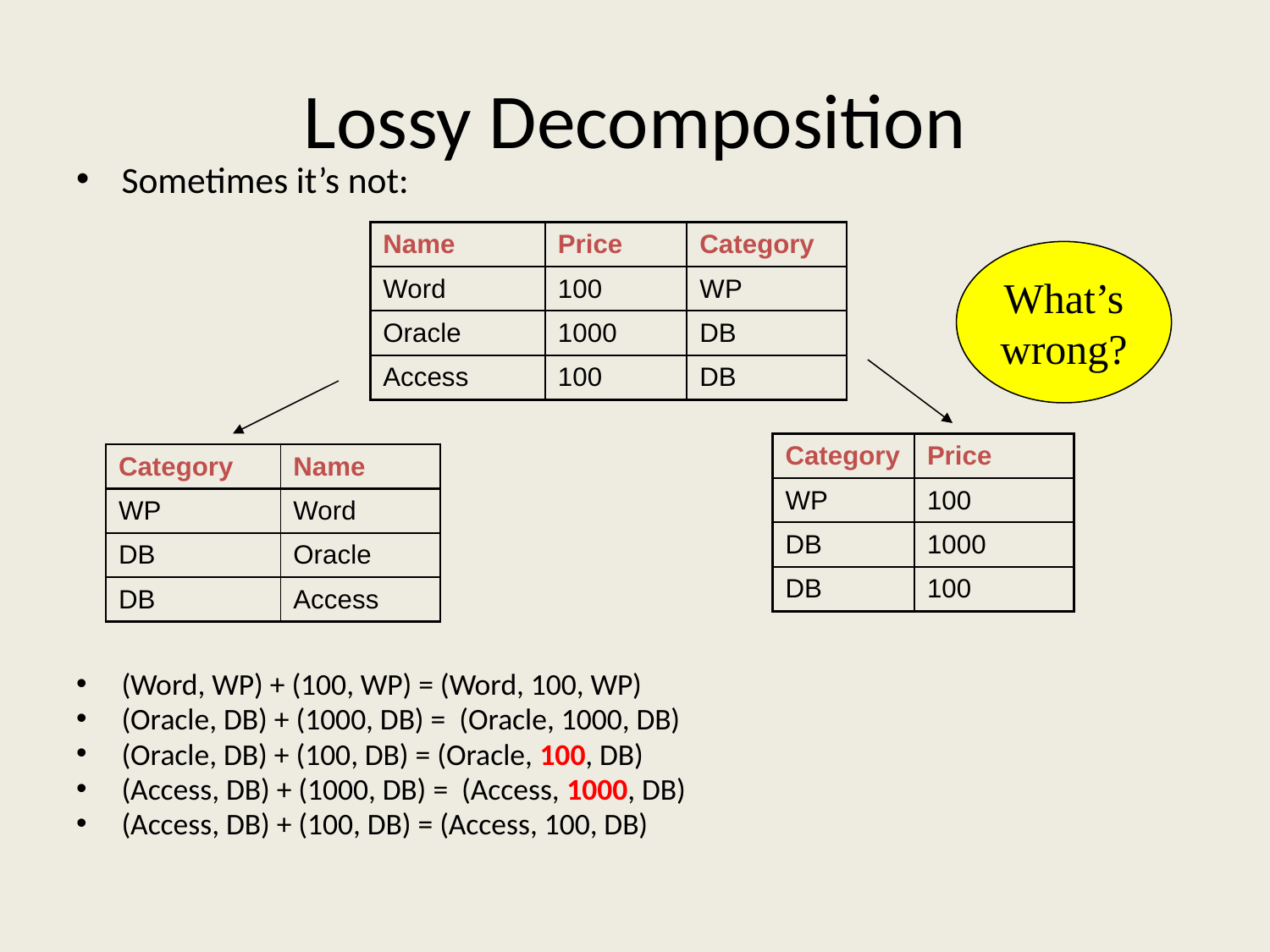

# Lossy Decomposition
Sometimes it’s not:

(Word, WP) + (100, WP) = (Word, 100, WP)
(Oracle, DB) + (1000, DB) =  (Oracle, 1000, DB)
(Oracle, DB) + (100, DB) = (Oracle, 100, DB)
(Access, DB) + (1000, DB) =  (Access, 1000, DB)
(Access, DB) + (100, DB) = (Access, 100, DB)

| Name | Price | Category |
| --- | --- | --- |
| Word | 100 | WP |
| Oracle | 1000 | DB |
| Access | 100 | DB |
What’s
wrong?

| Category | Price |
| --- | --- |
| WP | 100 |
| DB | 1000 |
| DB | 100 |
| Category | Name |
| --- | --- |
| WP | Word |
| DB | Oracle |
| DB | Access |